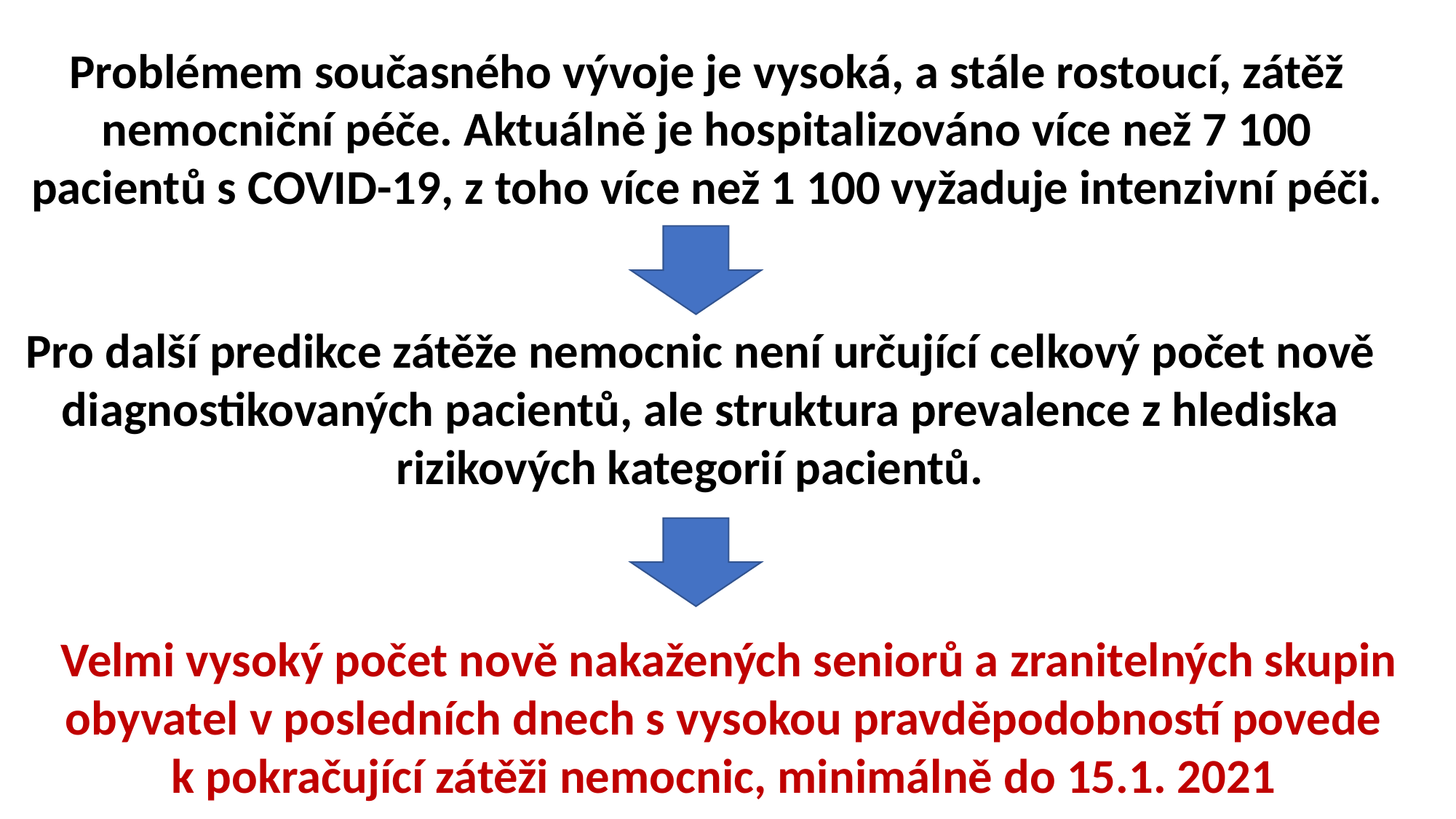

Problémem současného vývoje je vysoká, a stále rostoucí, zátěž nemocniční péče. Aktuálně je hospitalizováno více než 7 100 pacientů s COVID-19, z toho více než 1 100 vyžaduje intenzivní péči.

Pro další predikce zátěže nemocnic není určující celkový počet nově diagnostikovaných pacientů, ale struktura prevalence z hlediska rizikových kategorií pacientů.

Velmi vysoký počet nově nakažených seniorů a zranitelných skupin obyvatel v posledních dnech s vysokou pravděpodobností povede
k pokračující zátěži nemocnic, minimálně do 15.1. 2021